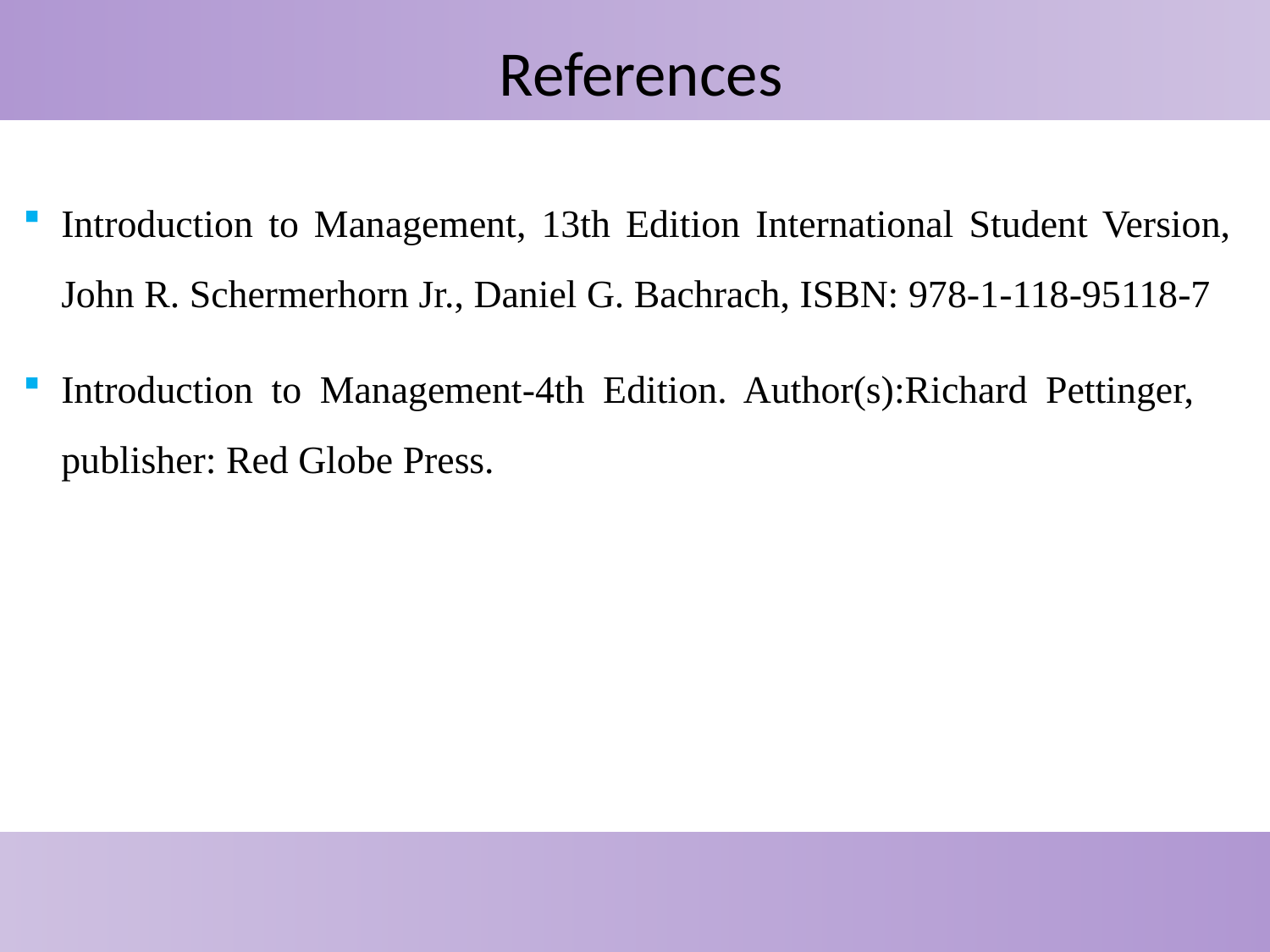

Introduction to Management, 13th Edition International Student Version, John R. Schermerhorn Jr., Daniel G. Bachrach, ISBN: 978-1-118-95118-7
Introduction to Management-4th Edition. Author(s):Richard Pettinger,   publisher: Red Globe Press.